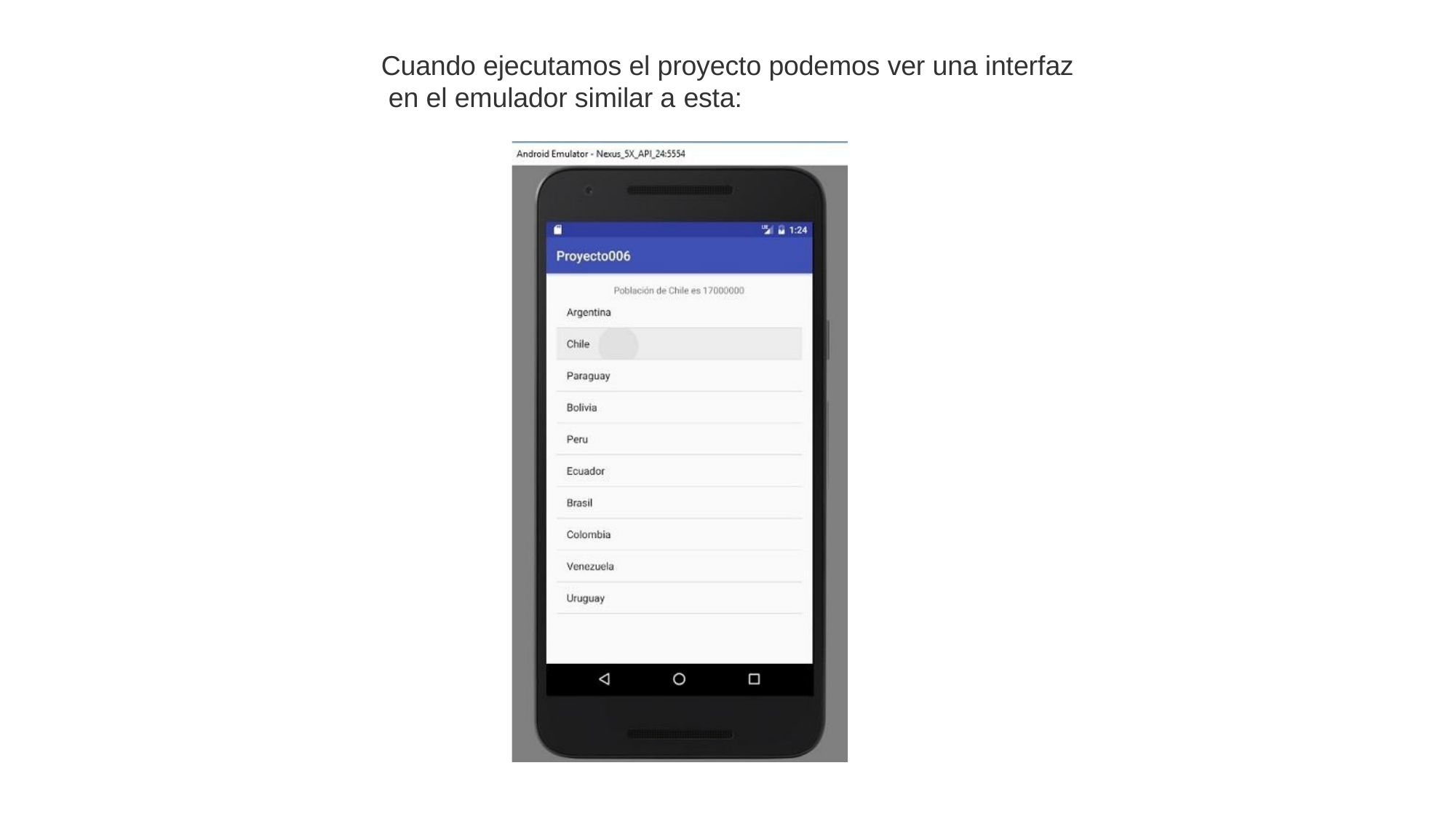

Cuando ejecutamos el proyecto podemos ver una interfaz  en el emulador similar a esta: